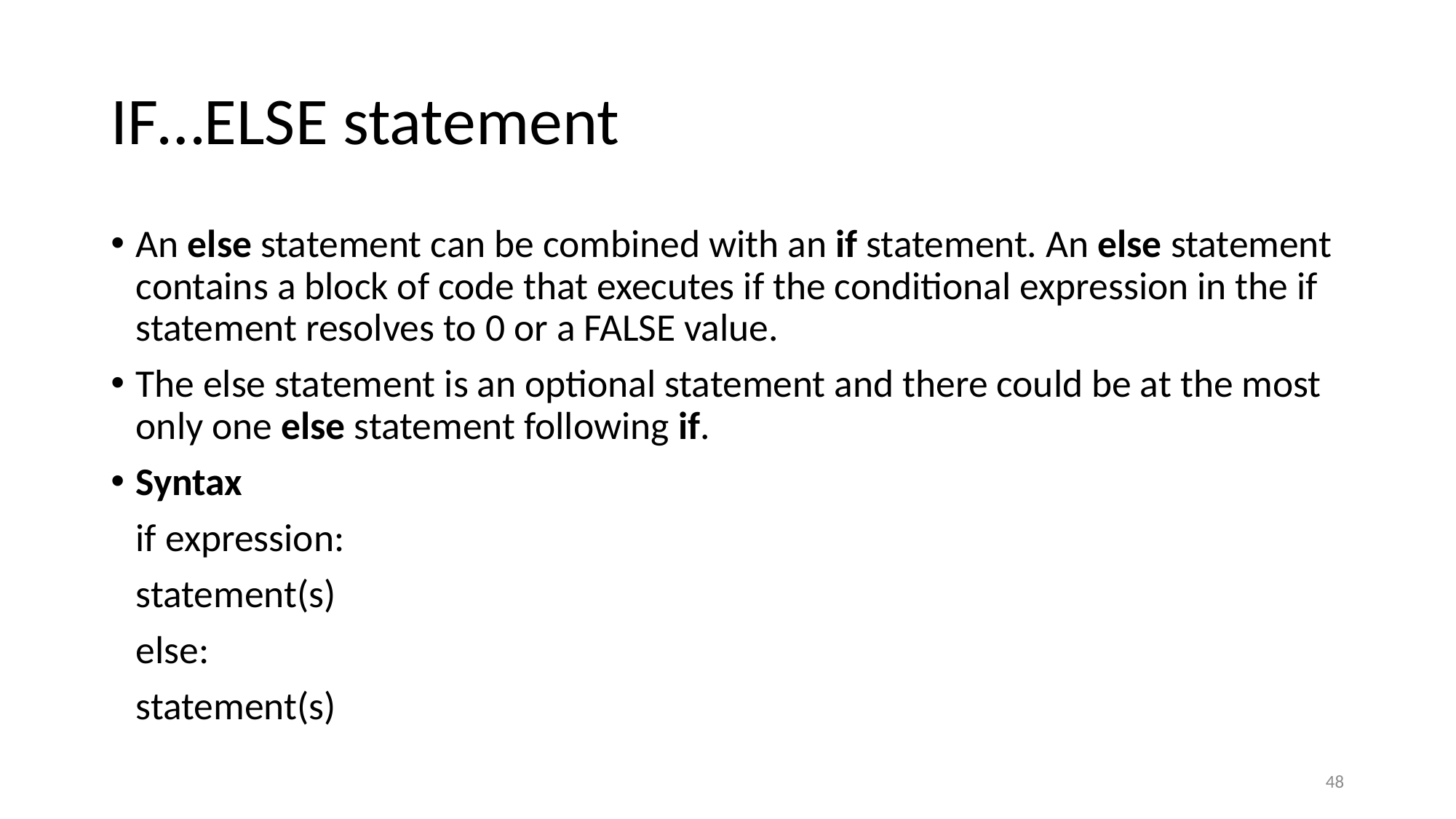

# IF…ELSE statement
An else statement can be combined with an if statement. An else statement contains a block of code that executes if the conditional expression in the if statement resolves to 0 or a FALSE value.
The else statement is an optional statement and there could be at the most only one else statement following if.
Syntax
	if expression:
		statement(s)
	else:
		statement(s)

48